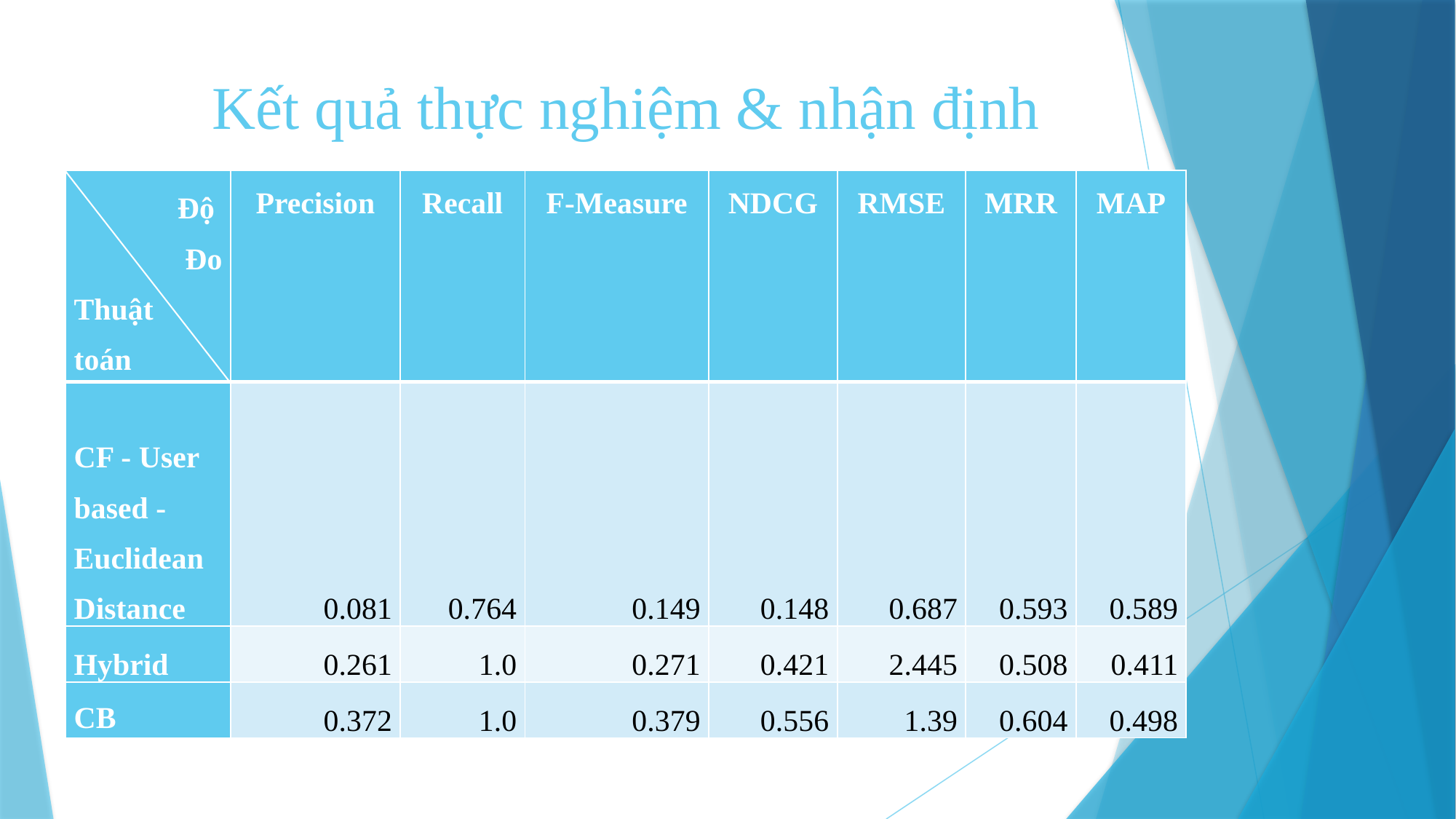

# Kết quả thực nghiệm & nhận định
| Độ Đo Thuật toán | Precision | Recall | F-Measure | NDCG | RMSE | MRR | MAP |
| --- | --- | --- | --- | --- | --- | --- | --- |
| CF - User based - Euclidean Distance | 0.081 | 0.764 | 0.149 | 0.148 | 0.687 | 0.593 | 0.589 |
| Hybrid | 0.261 | 1.0 | 0.271 | 0.421 | 2.445 | 0.508 | 0.411 |
| CB | 0.372 | 1.0 | 0.379 | 0.556 | 1.39 | 0.604 | 0.498 |